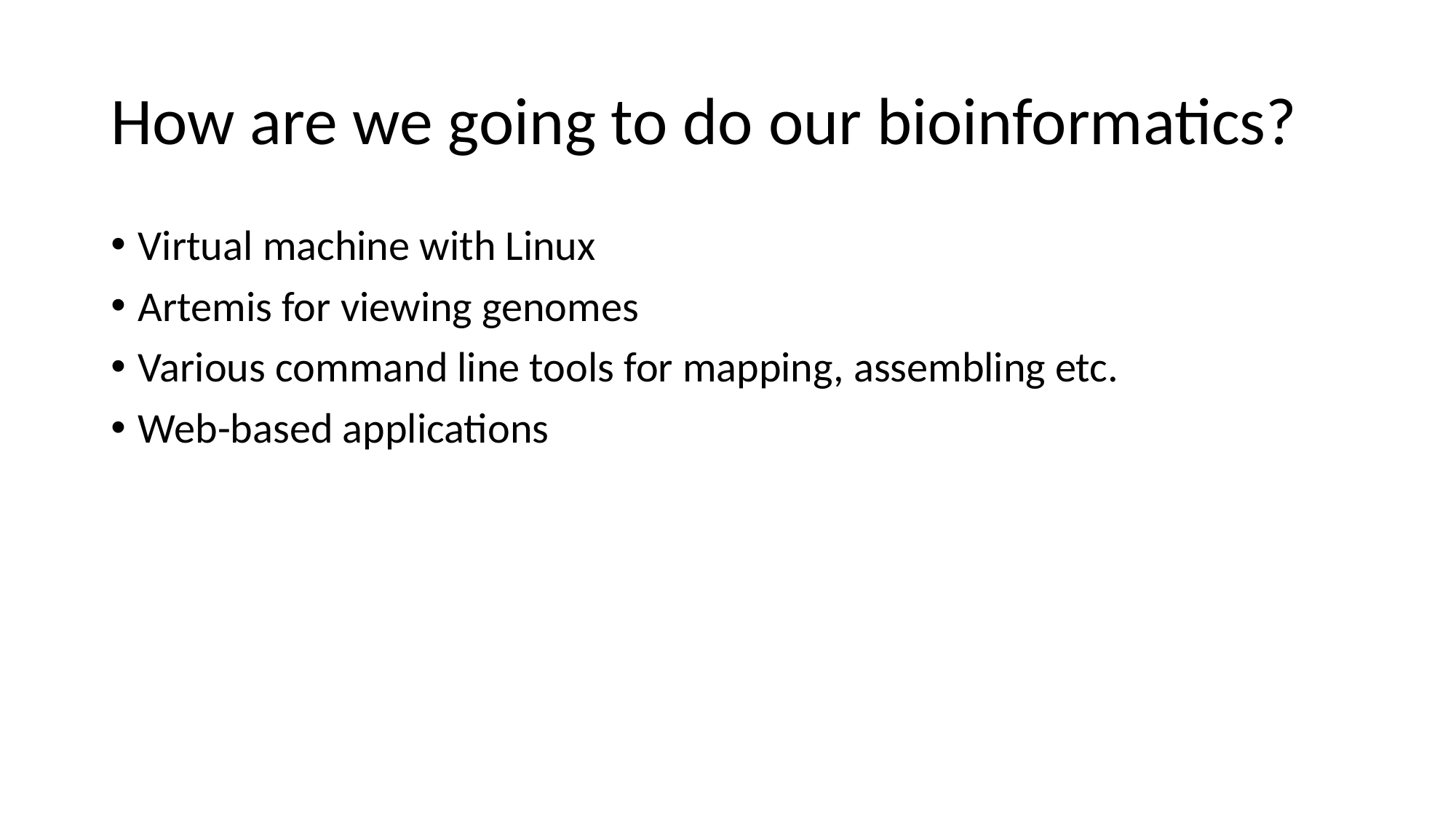

# How are we going to do our bioinformatics?
Virtual machine with Linux
Artemis for viewing genomes
Various command line tools for mapping, assembling etc.
Web-based applications